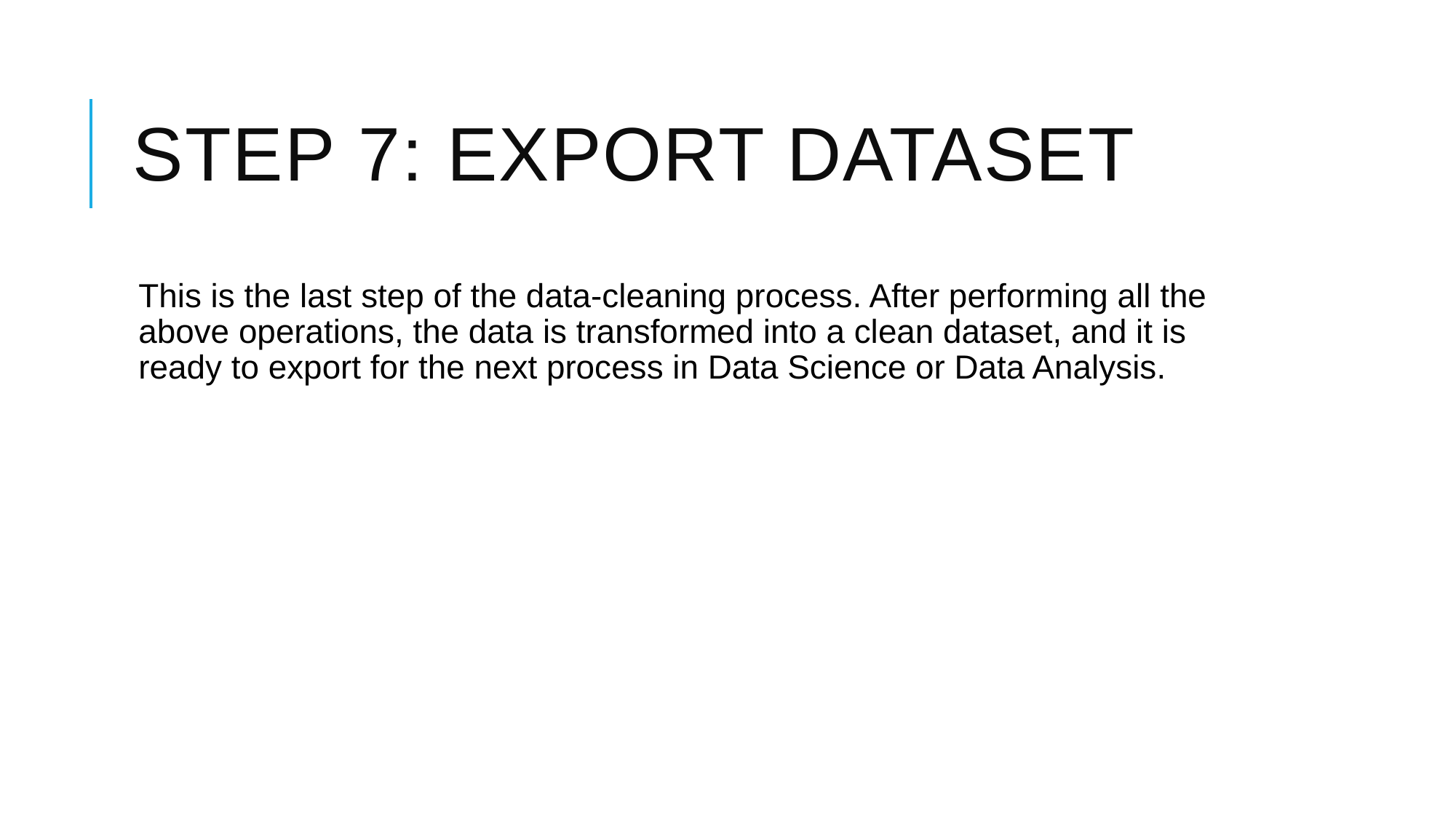

# Step 7: Export Dataset
This is the last step of the data-cleaning process. After performing all the above operations, the data is transformed into a clean dataset, and it is ready to export for the next process in Data Science or Data Analysis.